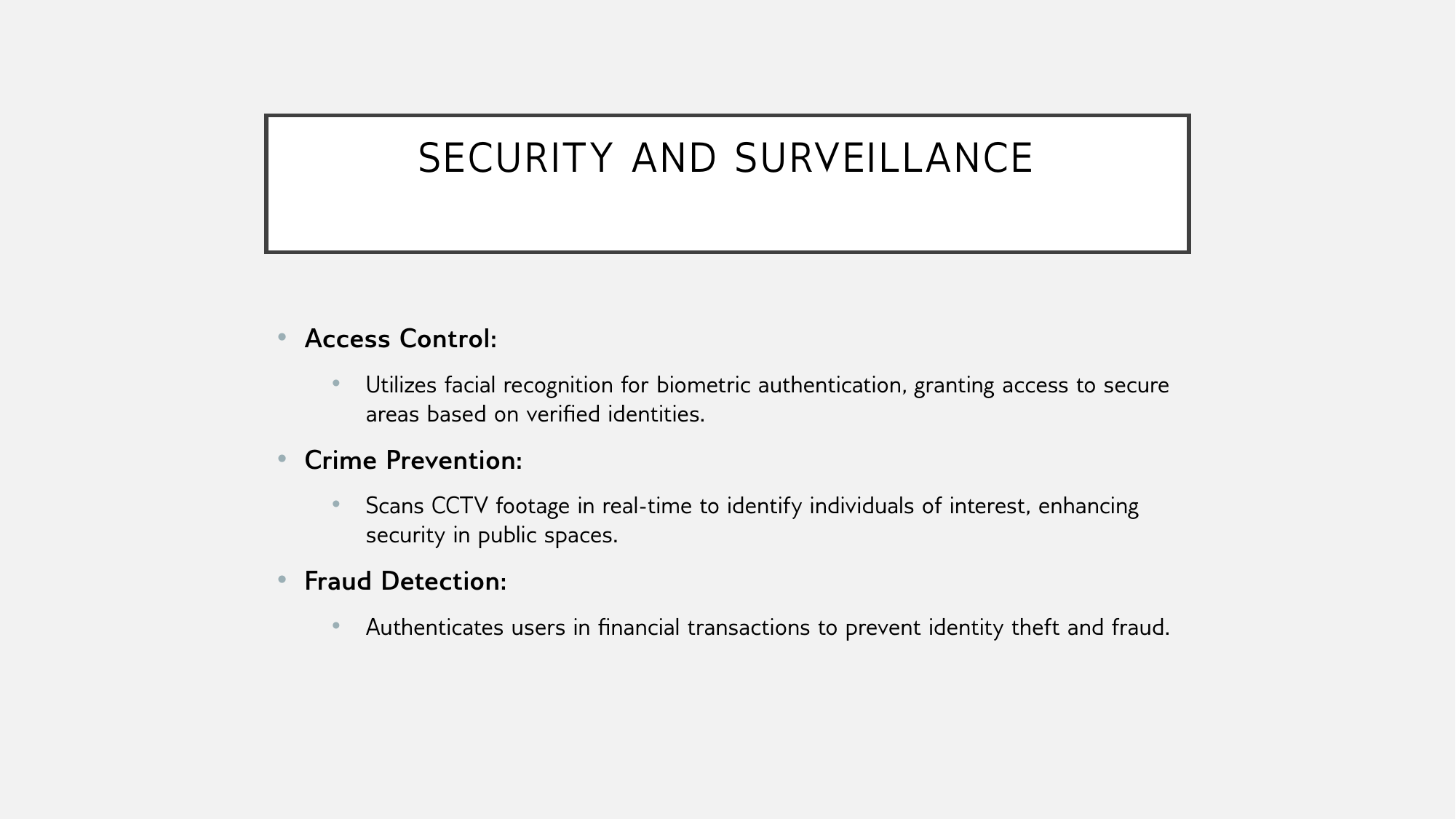

# Security and Surveillance
Access Control:
Utilizes facial recognition for biometric authentication, granting access to secure areas based on verified identities.
Crime Prevention:
Scans CCTV footage in real-time to identify individuals of interest, enhancing security in public spaces.
Fraud Detection:
Authenticates users in financial transactions to prevent identity theft and fraud.